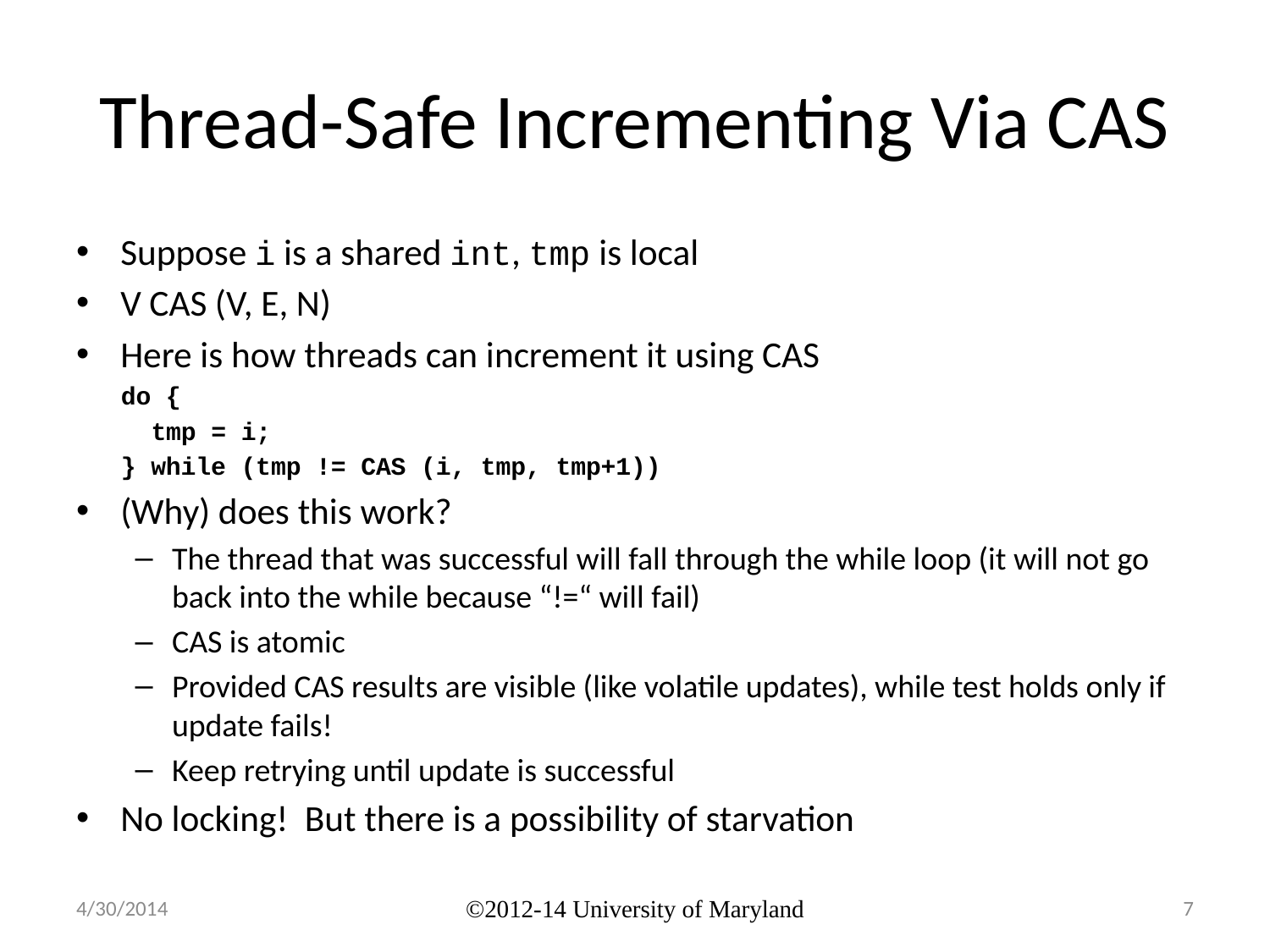

# Thread-Safe Incrementing Via CAS
Suppose i is a shared int, tmp is local
V CAS (V, E, N)
Here is how threads can increment it using CAS
do {
  tmp = i;
} while (tmp != CAS (i, tmp, tmp+1))
(Why) does this work?
The thread that was successful will fall through the while loop (it will not go back into the while because “!=“ will fail)
CAS is atomic
Provided CAS results are visible (like volatile updates), while test holds only if update fails!
Keep retrying until update is successful
No locking!  But there is a possibility of starvation
4/30/2014
©2012-14 University of Maryland
7